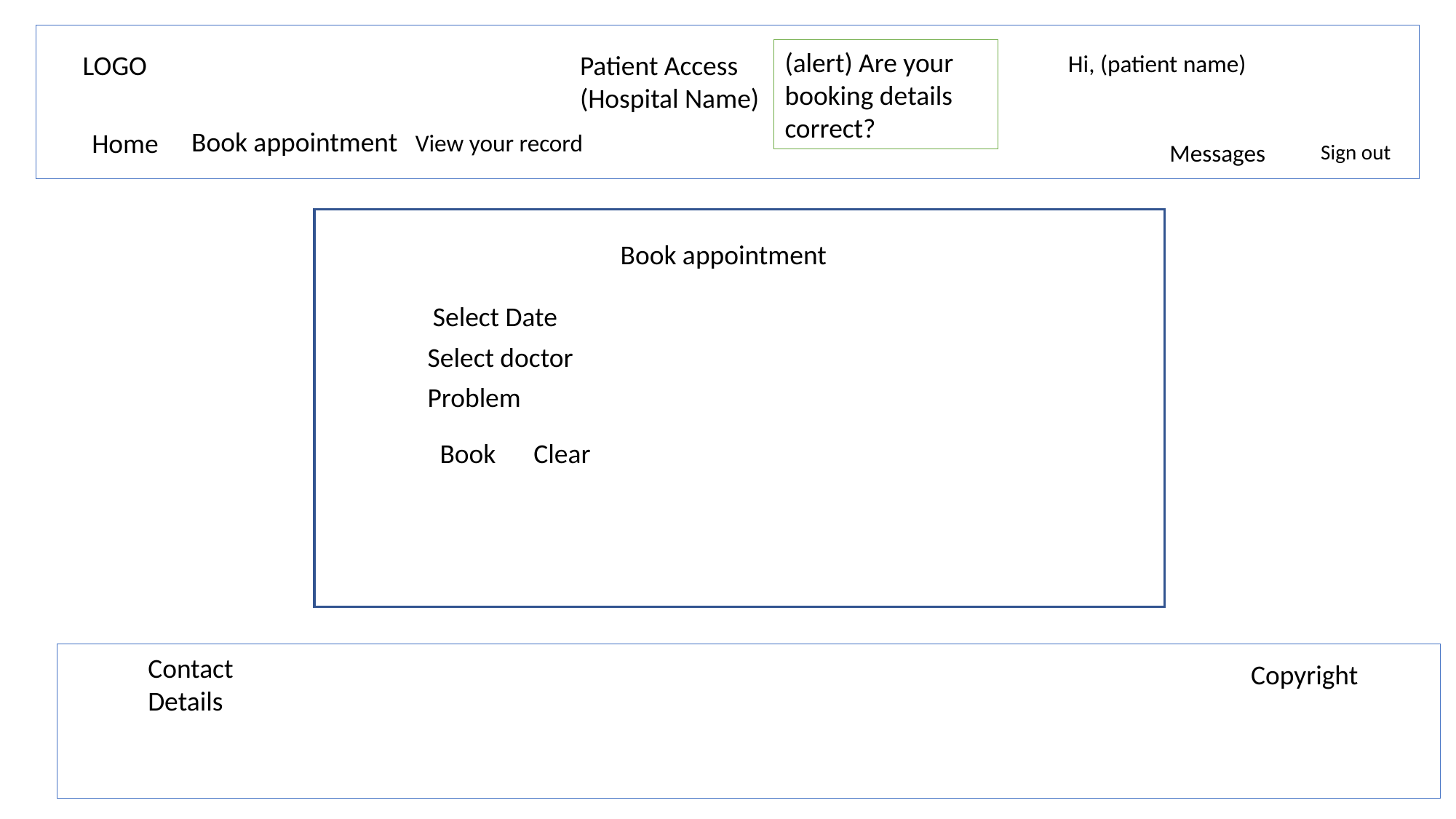

(alert) Are your booking details correct?
Patient Access
(Hospital Name)
LOGO
Hi, (patient name)
Book appointment
Home
View your record
Messages
Sign out

Book appointment
Select Date
Select doctor
Problem
Book
Clear

Contact Details
Copyright